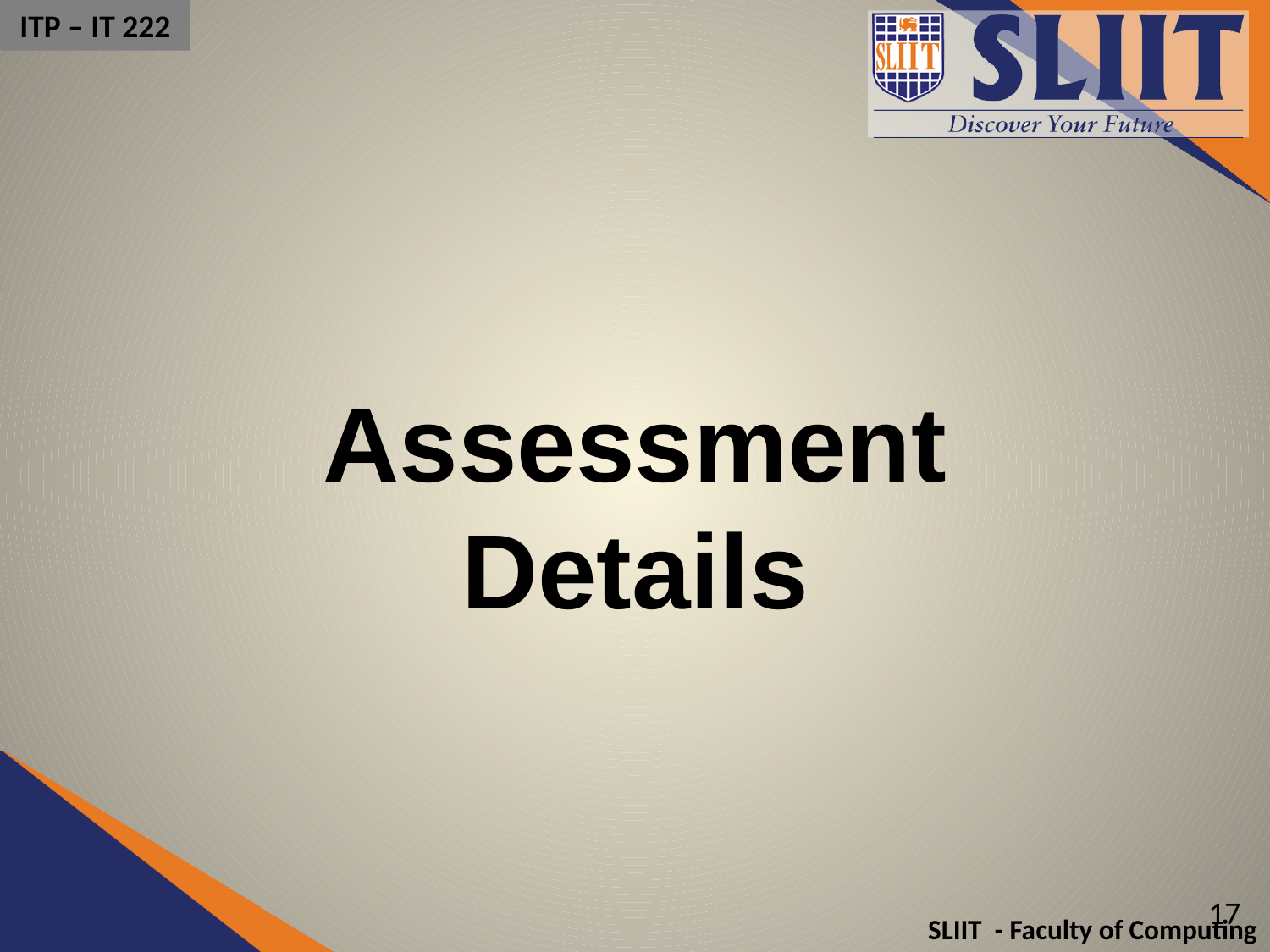

ITP – IT 222
Assessment Details
17